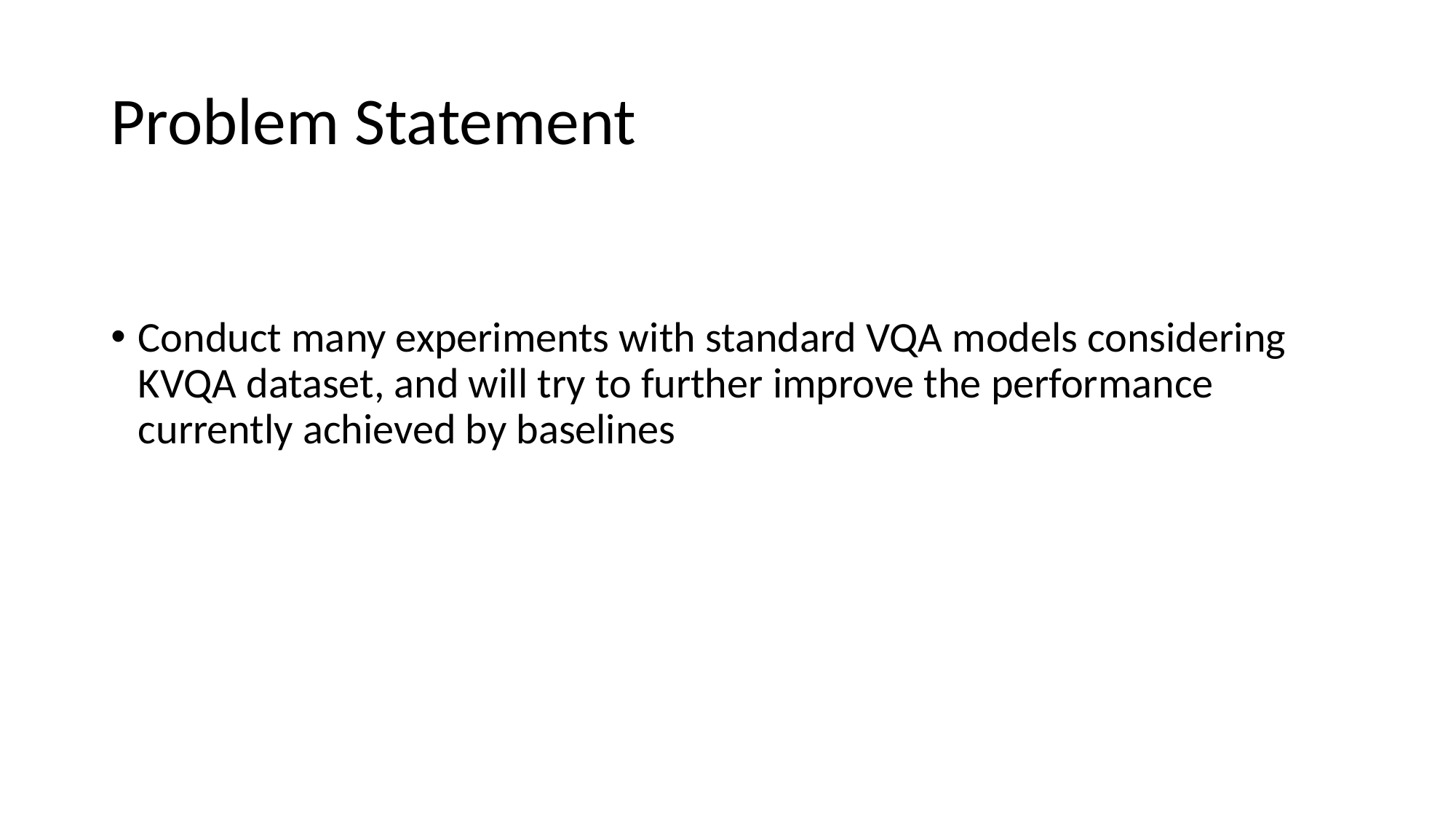

# Problem Statement
Conduct many experiments with standard VQA models considering KVQA dataset, and will try to further improve the performance currently achieved by baselines